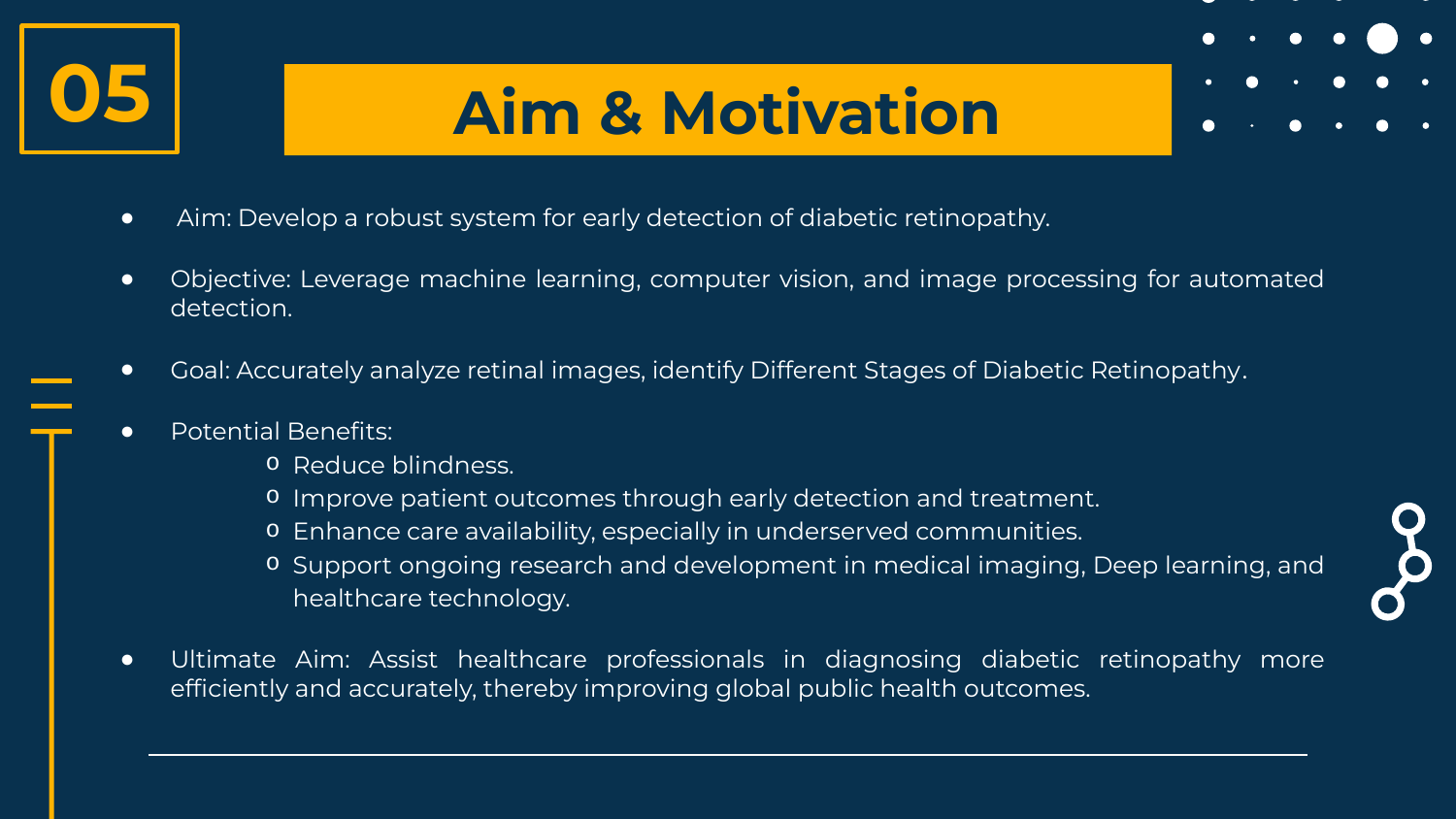

05
# Aim & Motivation
 Aim: Develop a robust system for early detection of diabetic retinopathy.

Objective: Leverage machine learning, computer vision, and image processing for automated detection.

Goal: Accurately analyze retinal images, identify Different Stages of Diabetic Retinopathy.

Potential Benefits:
Reduce blindness.
Improve patient outcomes through early detection and treatment.
Enhance care availability, especially in underserved communities.
Support ongoing research and development in medical imaging, Deep learning, and healthcare technology.

Ultimate Aim: Assist healthcare professionals in diagnosing diabetic retinopathy more efficiently and accurately, thereby improving global public health outcomes.